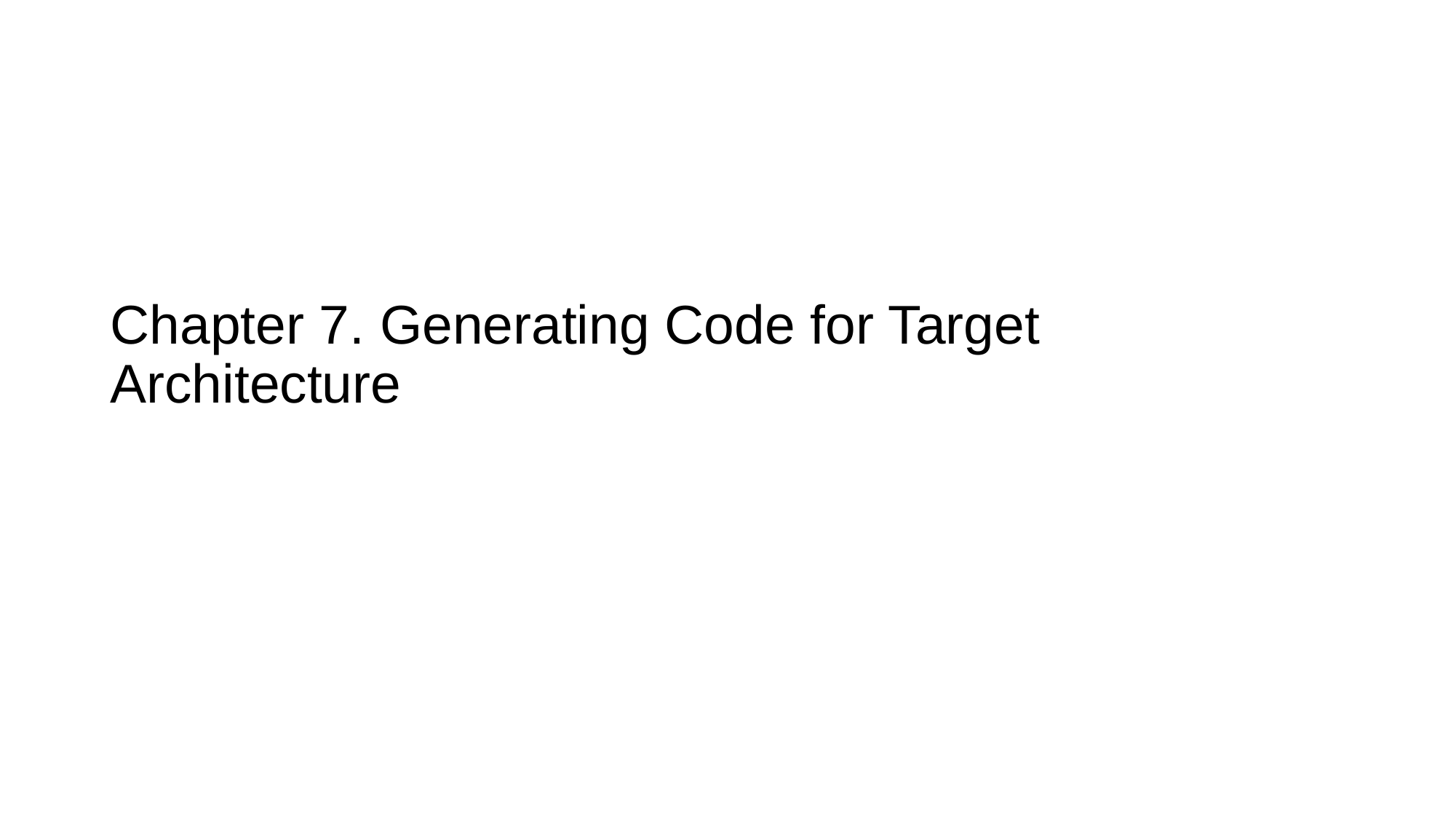

# Chapter 7. Generating Code for Target Architecture